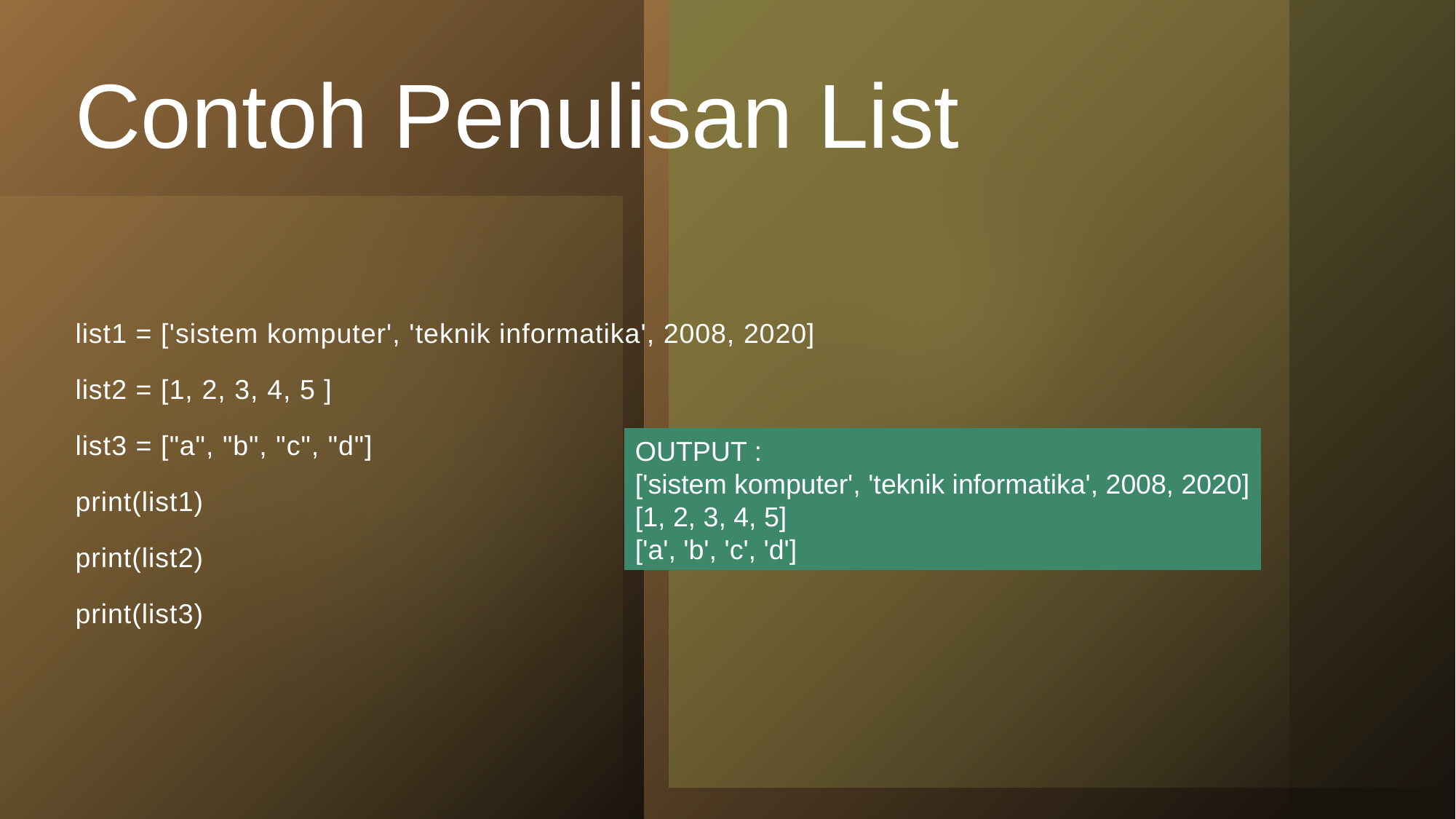

# Contoh Penulisan List
list1 = ['sistem komputer', 'teknik informatika', 2008, 2020]
list2 = [1, 2, 3, 4, 5 ]
list3 = ["a", "b", "c", "d"]
print(list1)
print(list2)
print(list3)
OUTPUT :
['sistem komputer', 'teknik informatika', 2008, 2020]
[1, 2, 3, 4, 5]
['a', 'b', 'c', 'd']